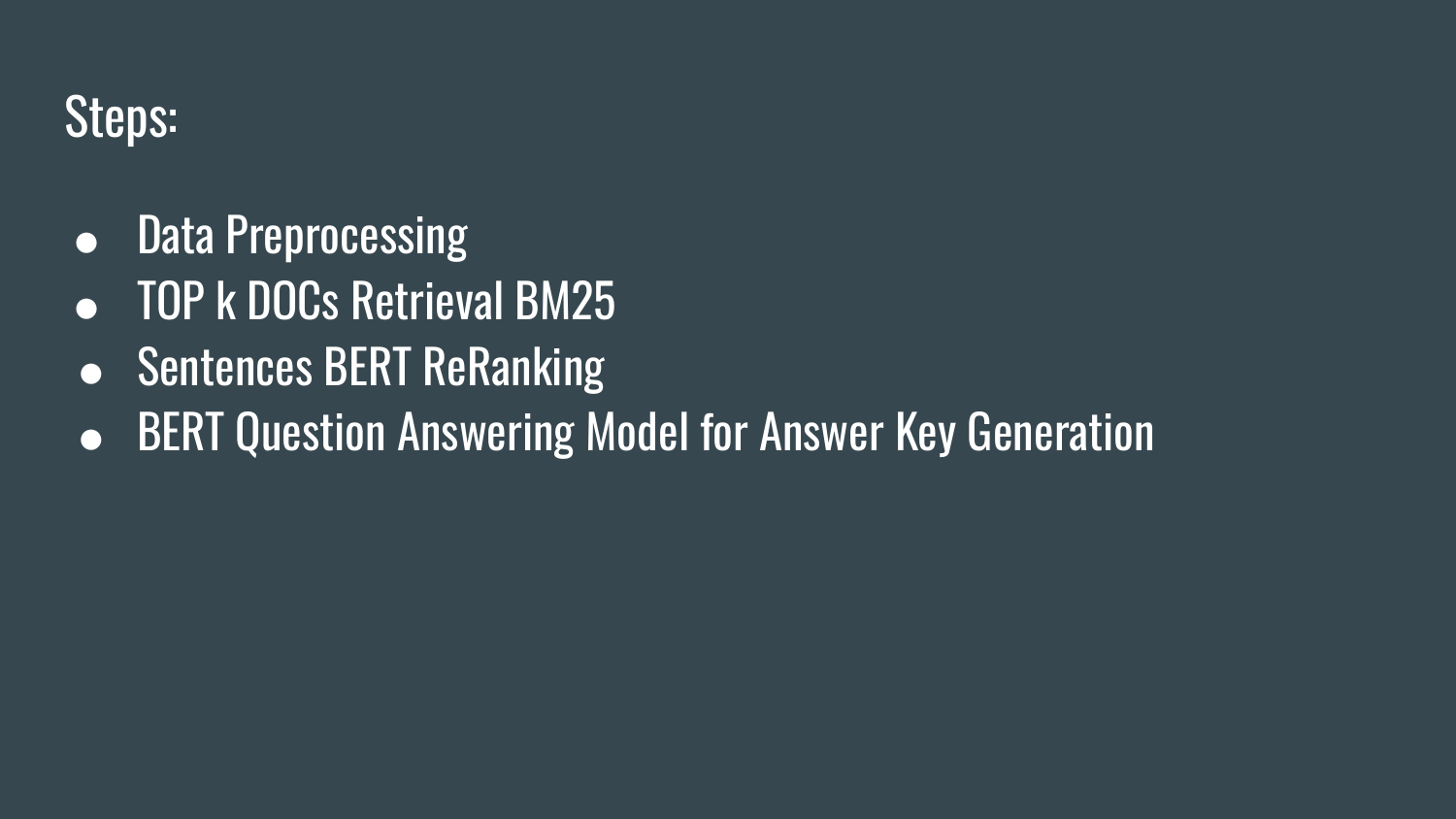

# Steps:
Data Preprocessing
TOP k DOCs Retrieval BM25
Sentences BERT ReRanking
BERT Question Answering Model for Answer Key Generation